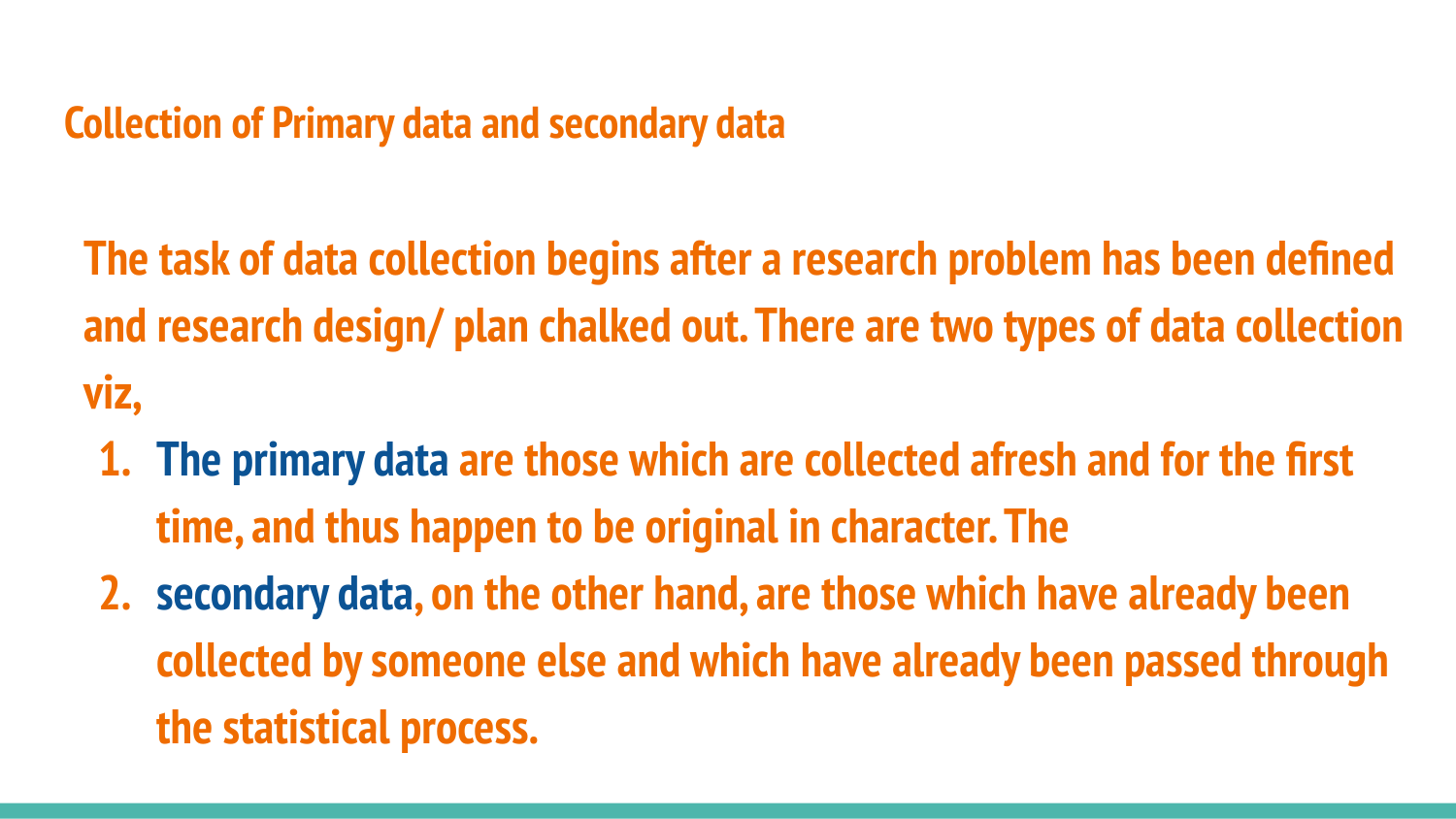

# Collection of Primary data and secondary data
The task of data collection begins after a research problem has been defined and research design/ plan chalked out. There are two types of data collection viz,
The primary data are those which are collected afresh and for the first time, and thus happen to be original in character. The
secondary data, on the other hand, are those which have already been collected by someone else and which have already been passed through the statistical process.